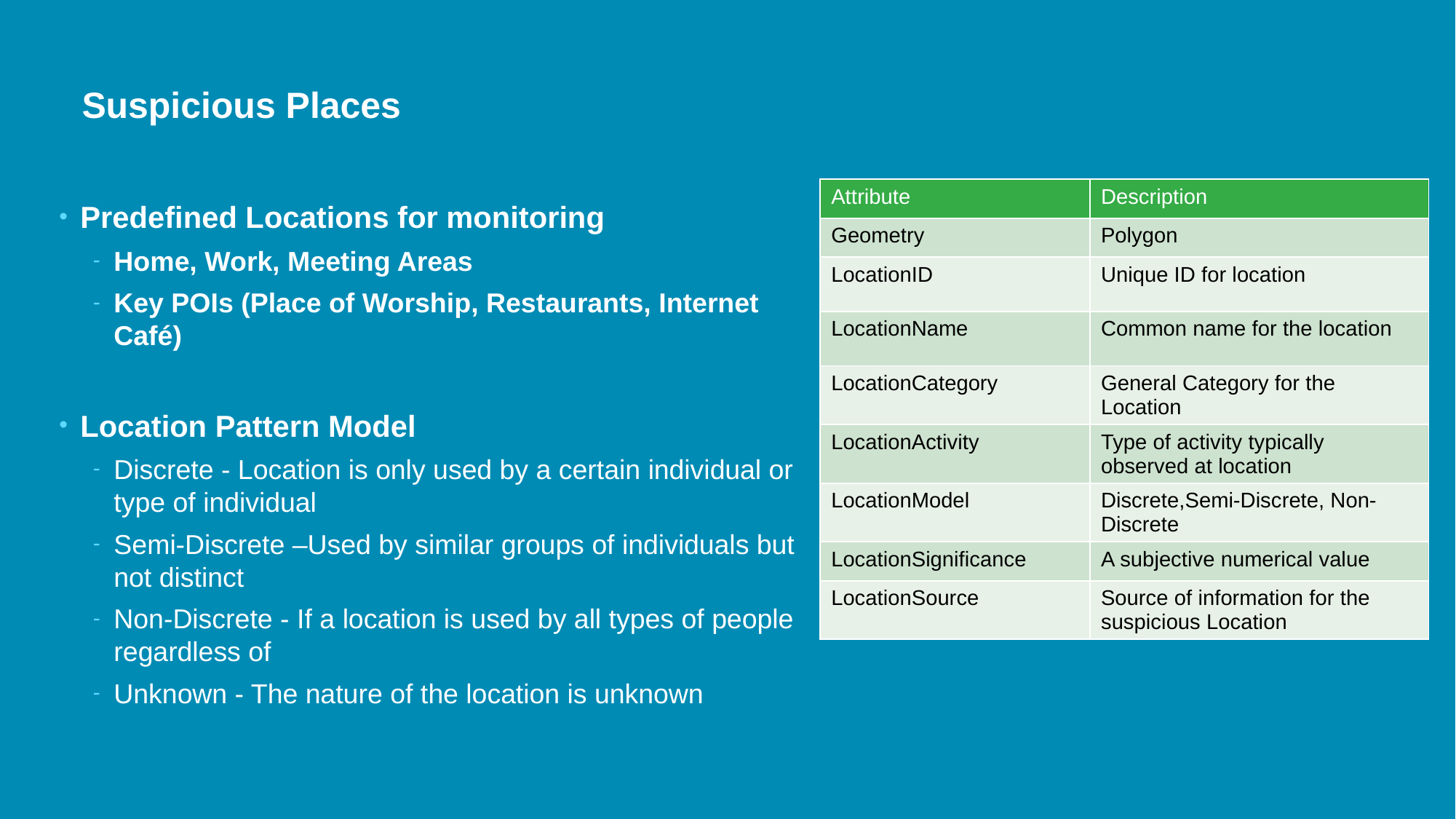

# Suspicious Places
| Attribute | Description |
| --- | --- |
| Geometry | Polygon |
| LocationID | Unique ID for location |
| LocationName | Common name for the location |
| LocationCategory | General Category for the Location |
| LocationActivity | Type of activity typically observed at location |
| LocationModel | Discrete,Semi-Discrete, Non-Discrete |
| LocationSignificance | A subjective numerical value |
| LocationSource | Source of information for the suspicious Location |
Predefined Locations for monitoring
Home, Work, Meeting Areas
Key POIs (Place of Worship, Restaurants, Internet Café)

Location Pattern Model
Discrete - Location is only used by a certain individual or type of individual
Semi-Discrete –Used by similar groups of individuals but not distinct
Non-Discrete - If a location is used by all types of people regardless of
Unknown - The nature of the location is unknown